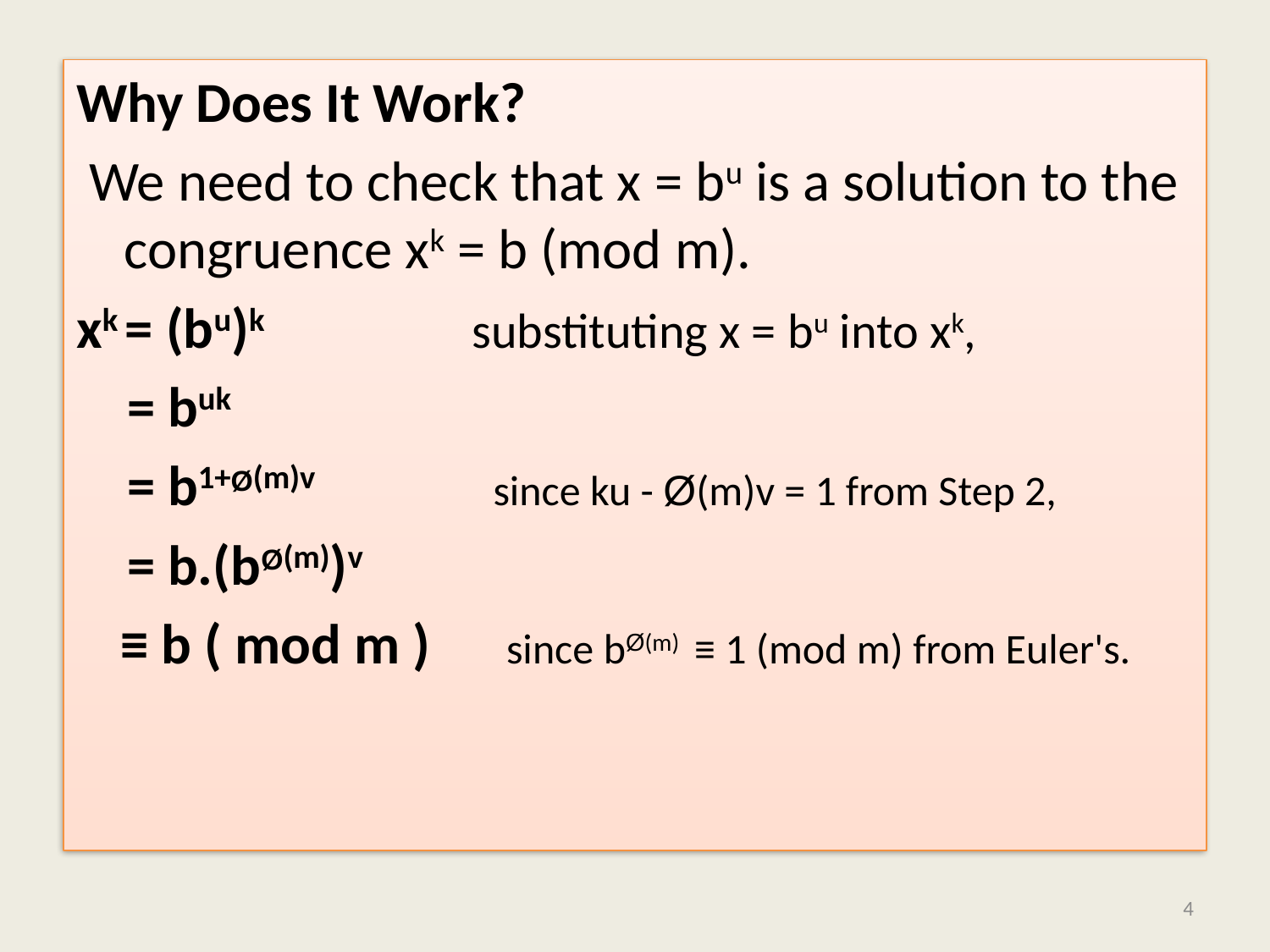

Why Does It Work?
 We need to check that x = bu is a solution to the congruence xk = b (mod m).
xk = (bu)k                            substituting x = bu into xk,
    = buk
    = b1+Ø(m)v              since ku - Ø(m)v = 1 from Step 2,
    = b.(bØ(m))v
      ≡ b ( mod m )      since bØ(m)  ≡ 1 (mod m) from Euler's.
4